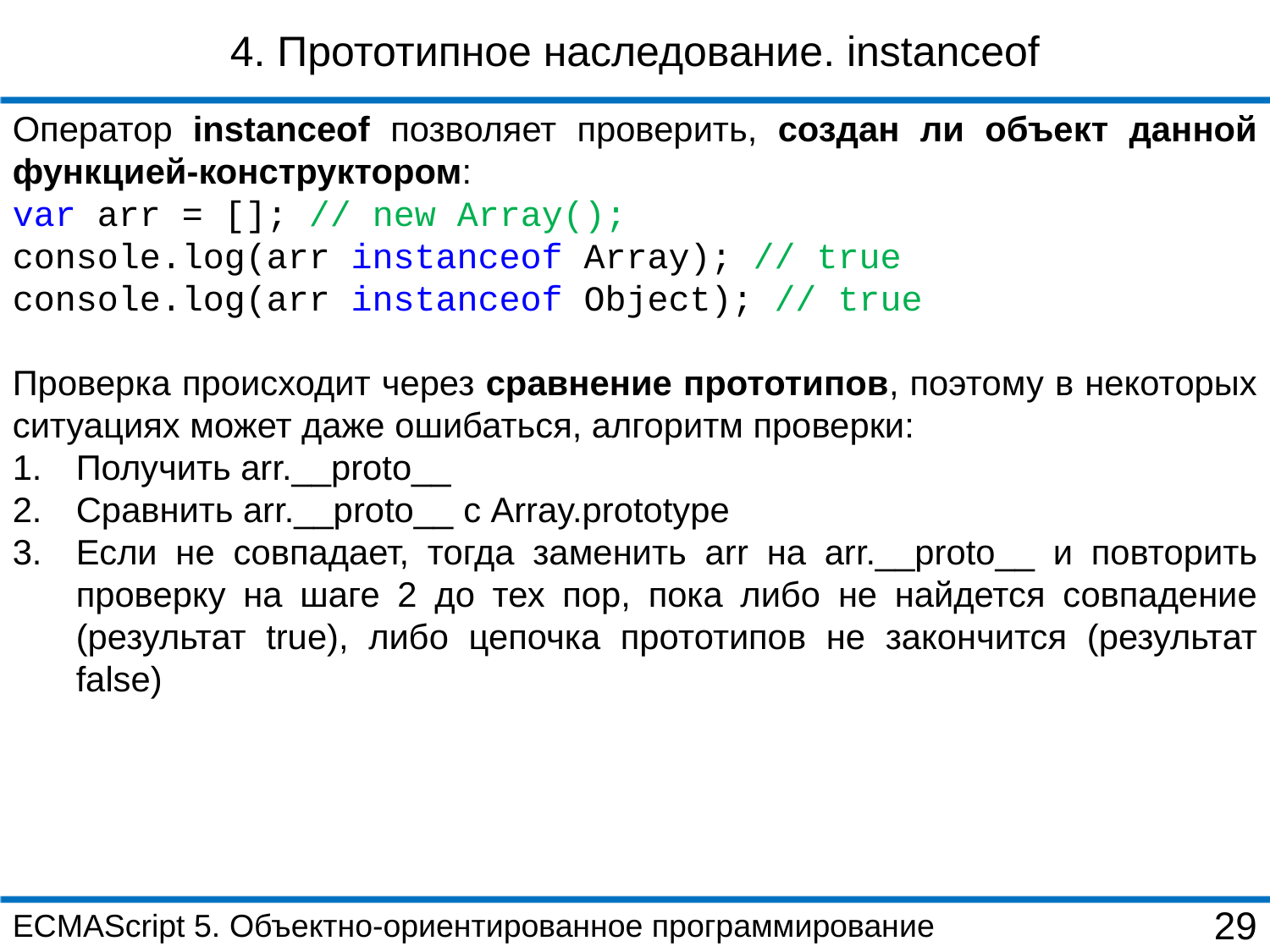

4. Прототипное наследование. instanceof
Оператор instanceof позволяет проверить, создан ли объект данной функцией-конструктором:
var arr = []; // new Array();
console.log(arr instanceof Array); // true
console.log(arr instanceof Object); // true

Проверка происходит через сравнение прототипов, поэтому в некоторых ситуациях может даже ошибаться, алгоритм проверки:
Получить arr.__proto__
Сравнить arr.__proto__ с Array.prototype
Если не совпадает, тогда заменить arr на arr.__proto__ и повторить проверку на шаге 2 до тех пор, пока либо не найдется совпадение (результат true), либо цепочка прототипов не закончится (результат false)
ECMAScript 5. Объектно-ориентированное программирование
29